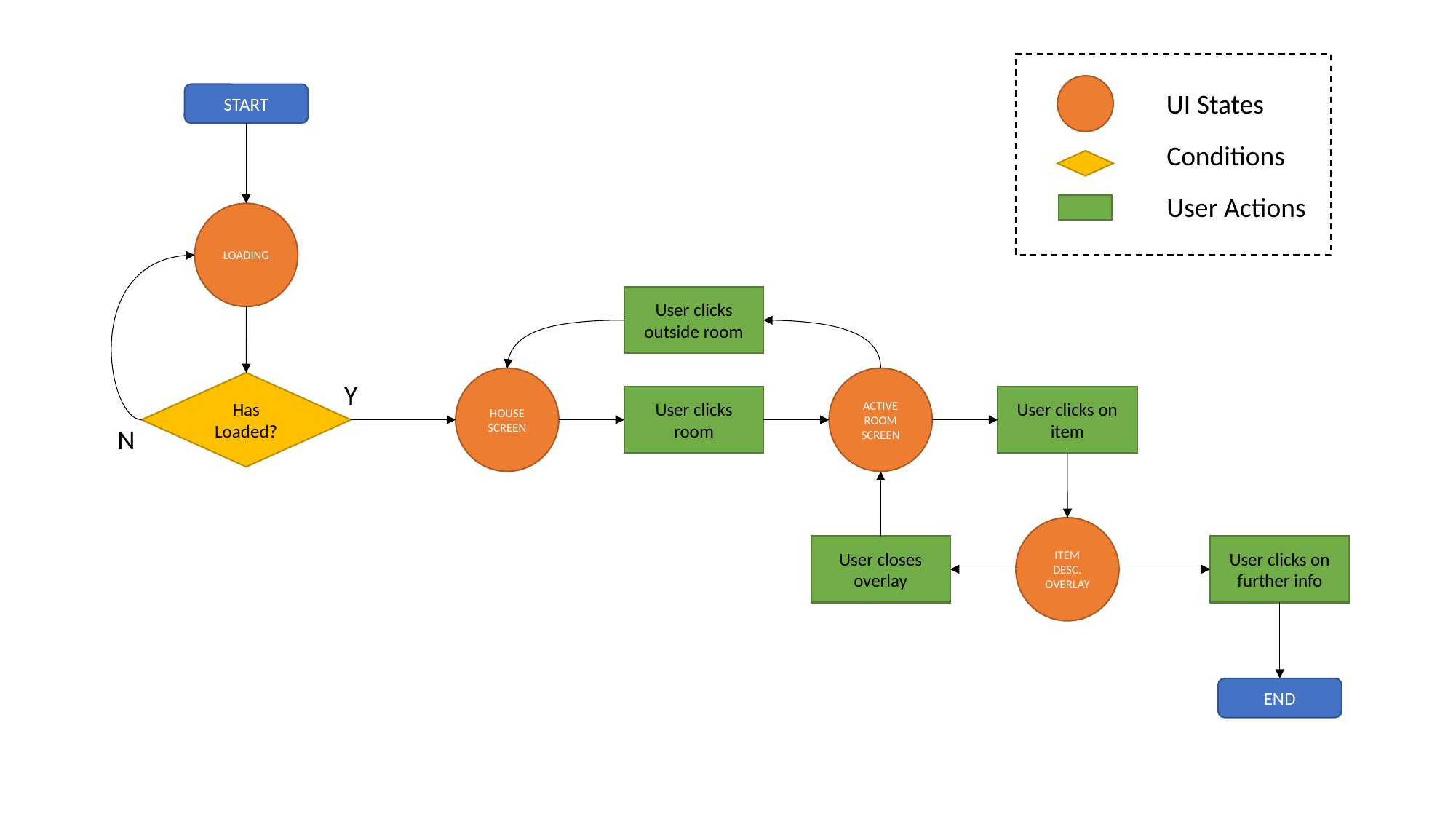

UI States
START
Conditions

User Actions

LOADING
User clicks outside room
HOUSE
SCREEN
ACTIVE
ROOM
SCREEN
Has Loaded?
Y
User clicks room
User clicks on item
N
ITEM
DESC.
OVERLAY
User closes overlay
User clicks on further info
END